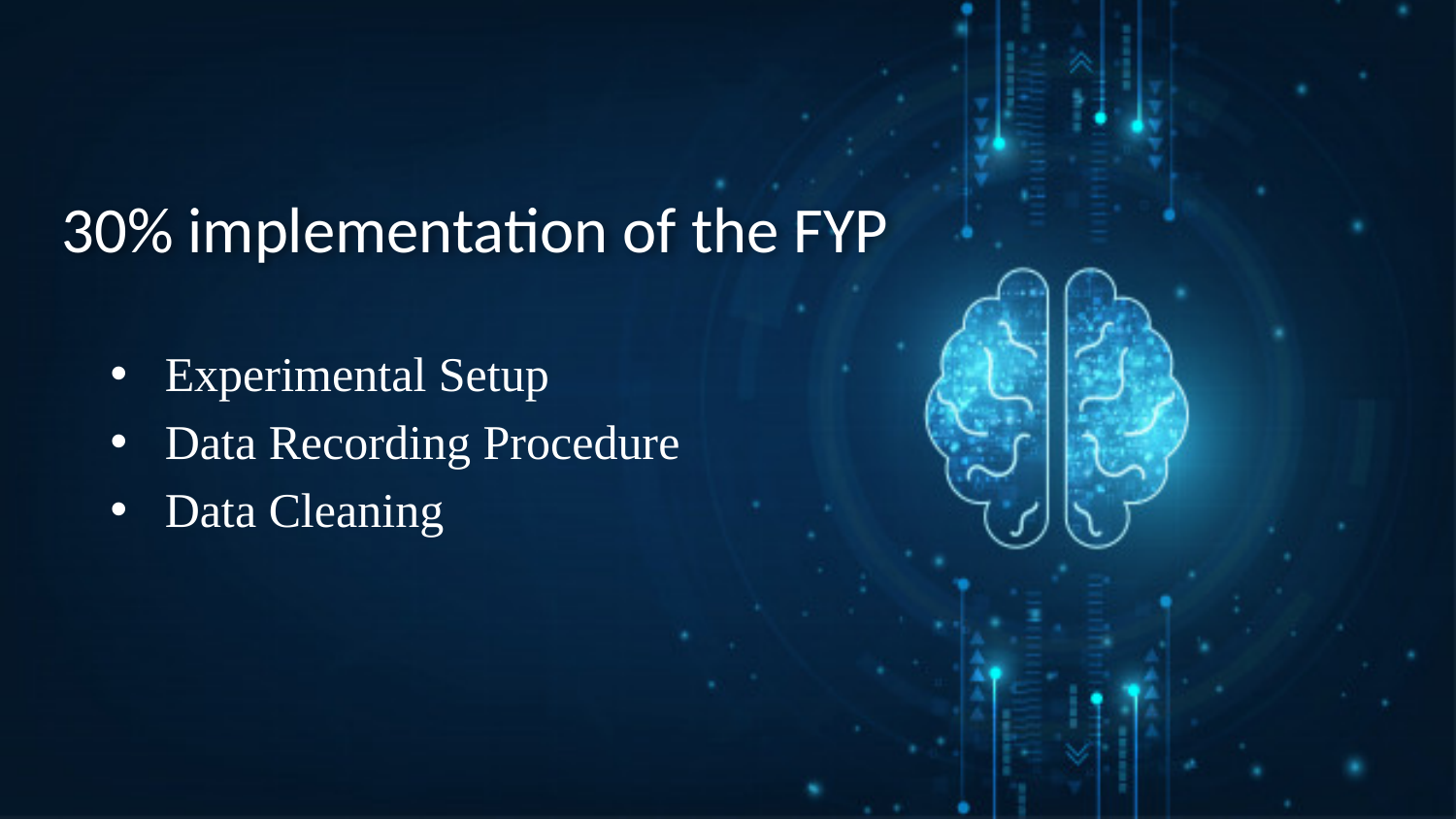

30% implementation of the FYP
Experimental Setup
Data Recording Procedure
Data Cleaning